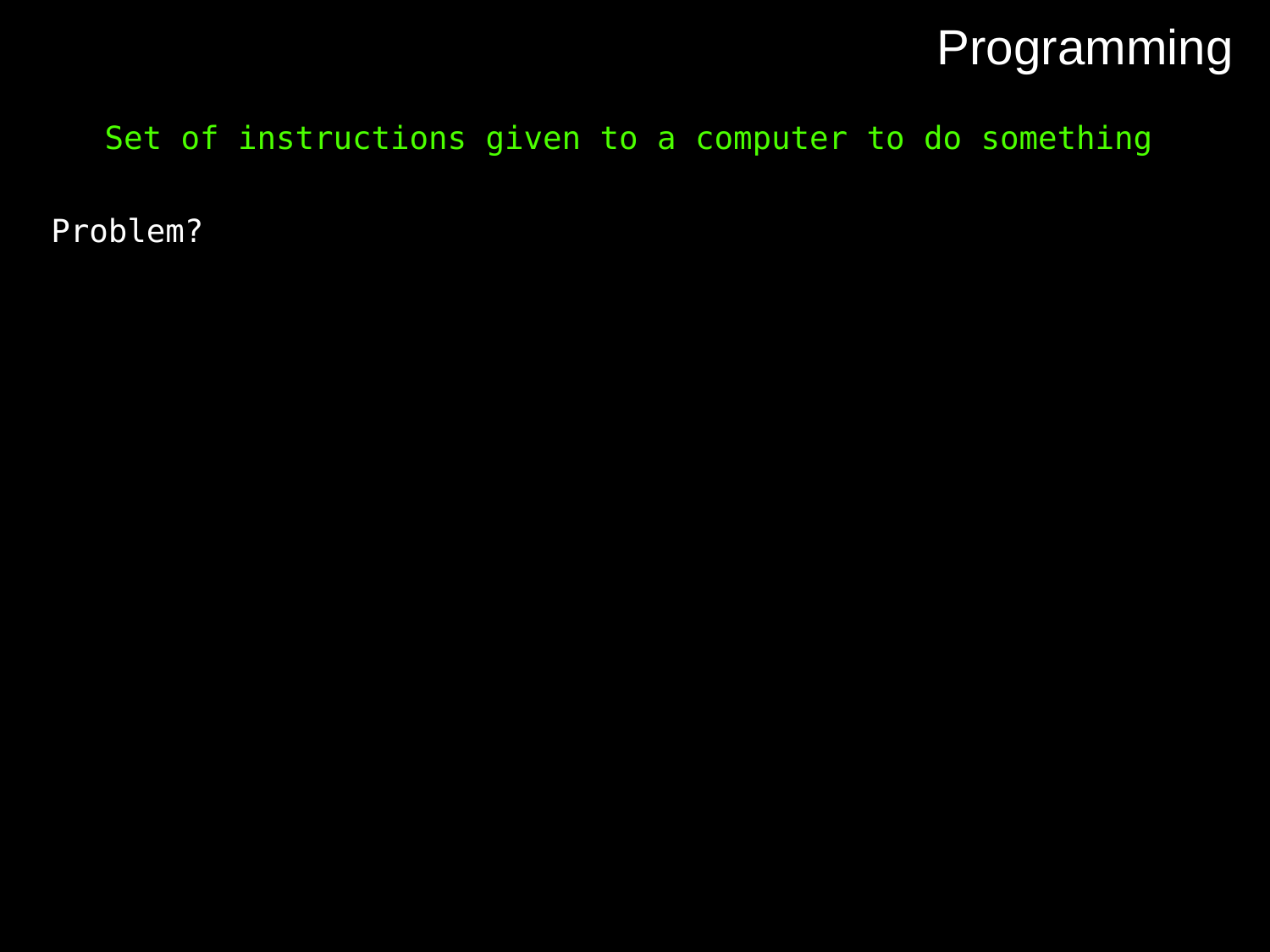

Programming
Set of instructions given to a computer to do something
Problem?